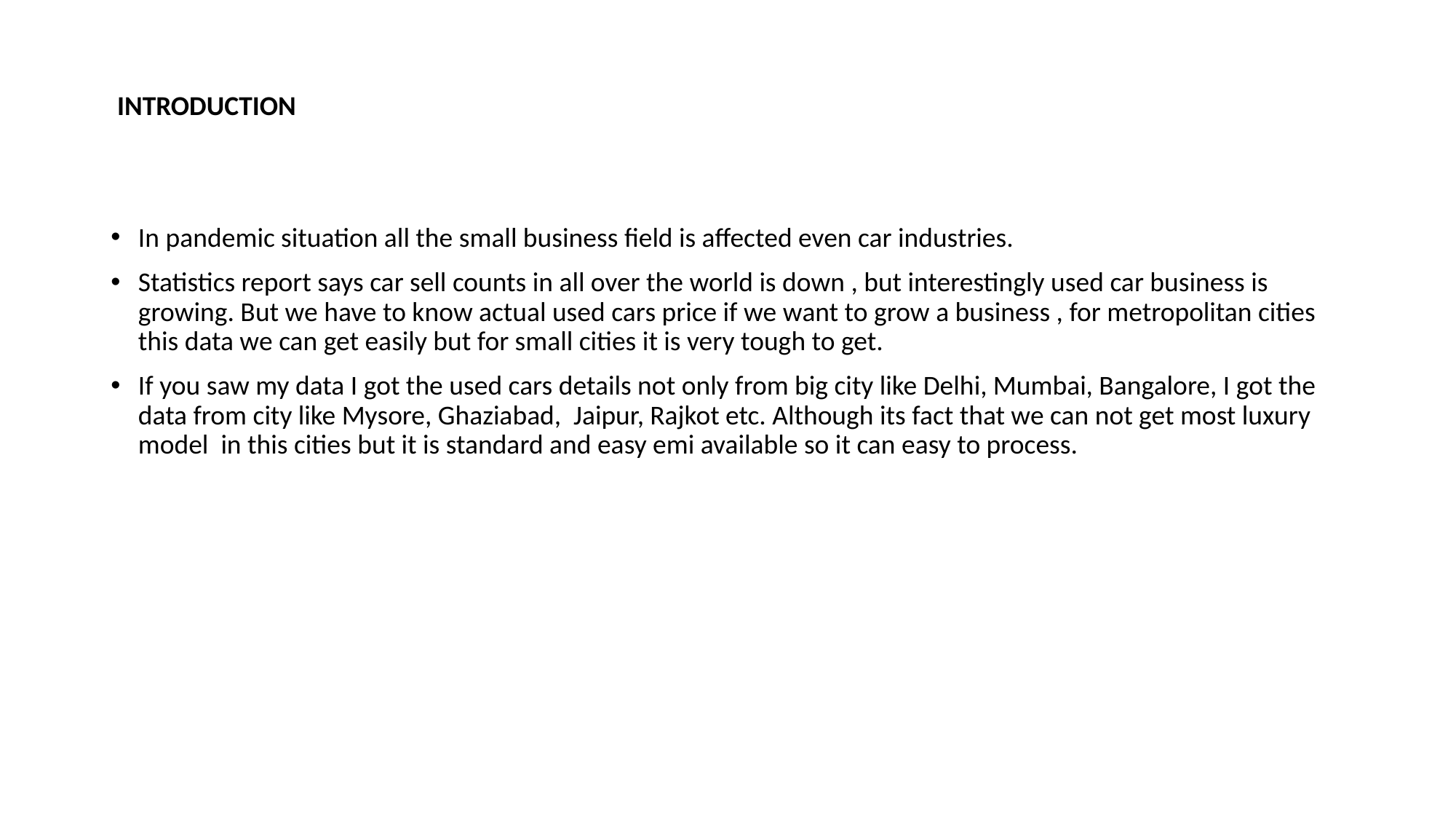

# INTRODUCTION
In pandemic situation all the small business field is affected even car industries.
Statistics report says car sell counts in all over the world is down , but interestingly used car business is growing. But we have to know actual used cars price if we want to grow a business , for metropolitan cities this data we can get easily but for small cities it is very tough to get.
If you saw my data I got the used cars details not only from big city like Delhi, Mumbai, Bangalore, I got the data from city like Mysore, Ghaziabad,  Jaipur, Rajkot etc. Although its fact that we can not get most luxury model  in this cities but it is standard and easy emi available so it can easy to process.